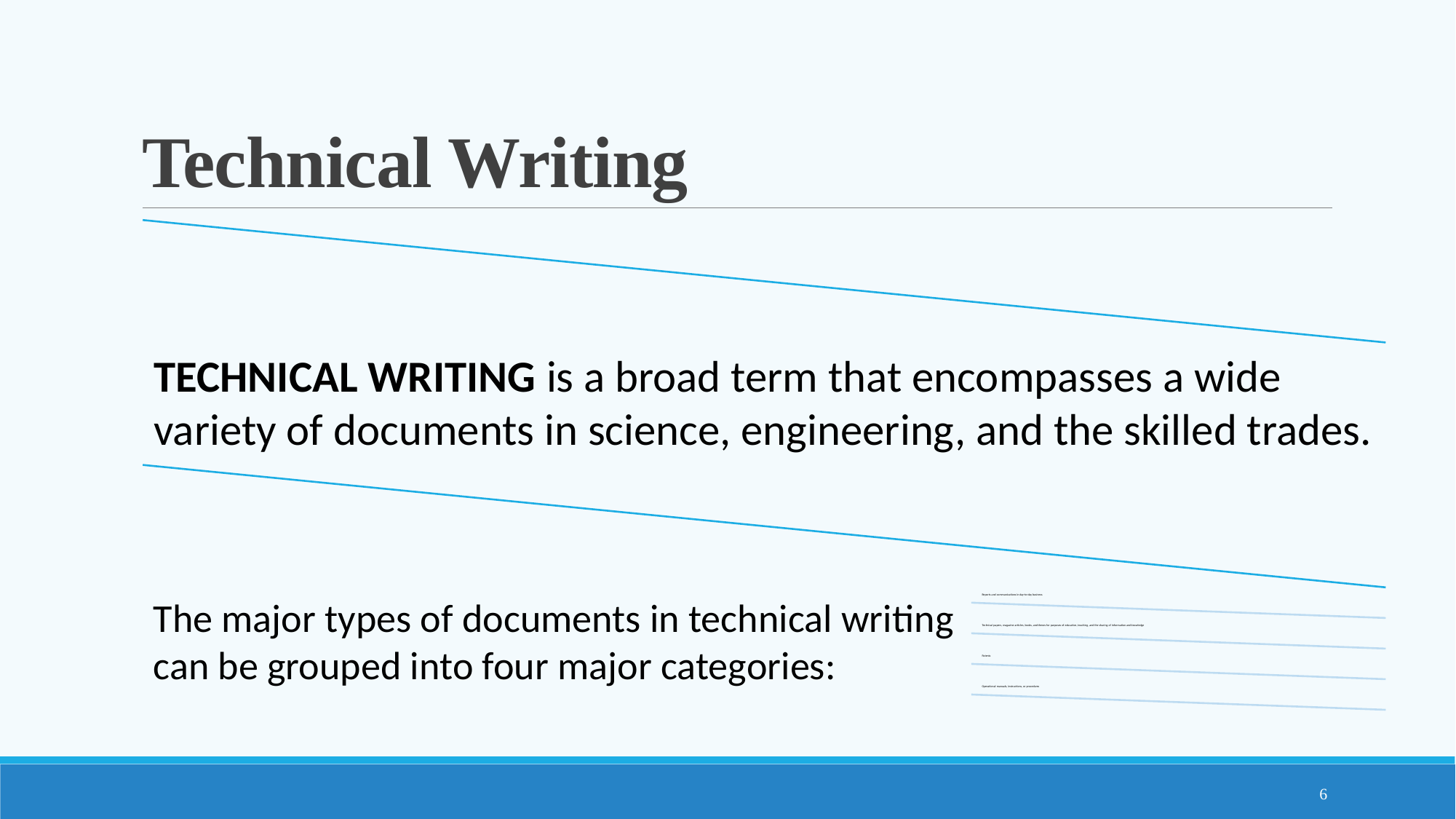

# Technical Writing
TECHNICAL WRITING is a broad term that encompasses a wide variety of documents in science, engineering, and the skilled trades.
The major types of documents in technical writing can be grouped into four major categories:
Reports and communications in day-to-day business
Technical papers, magazine articles, books, and theses for purposes of education, teaching, and the sharing of information and knowledge
Patents
Operational manuals, instructions, or procedures
6